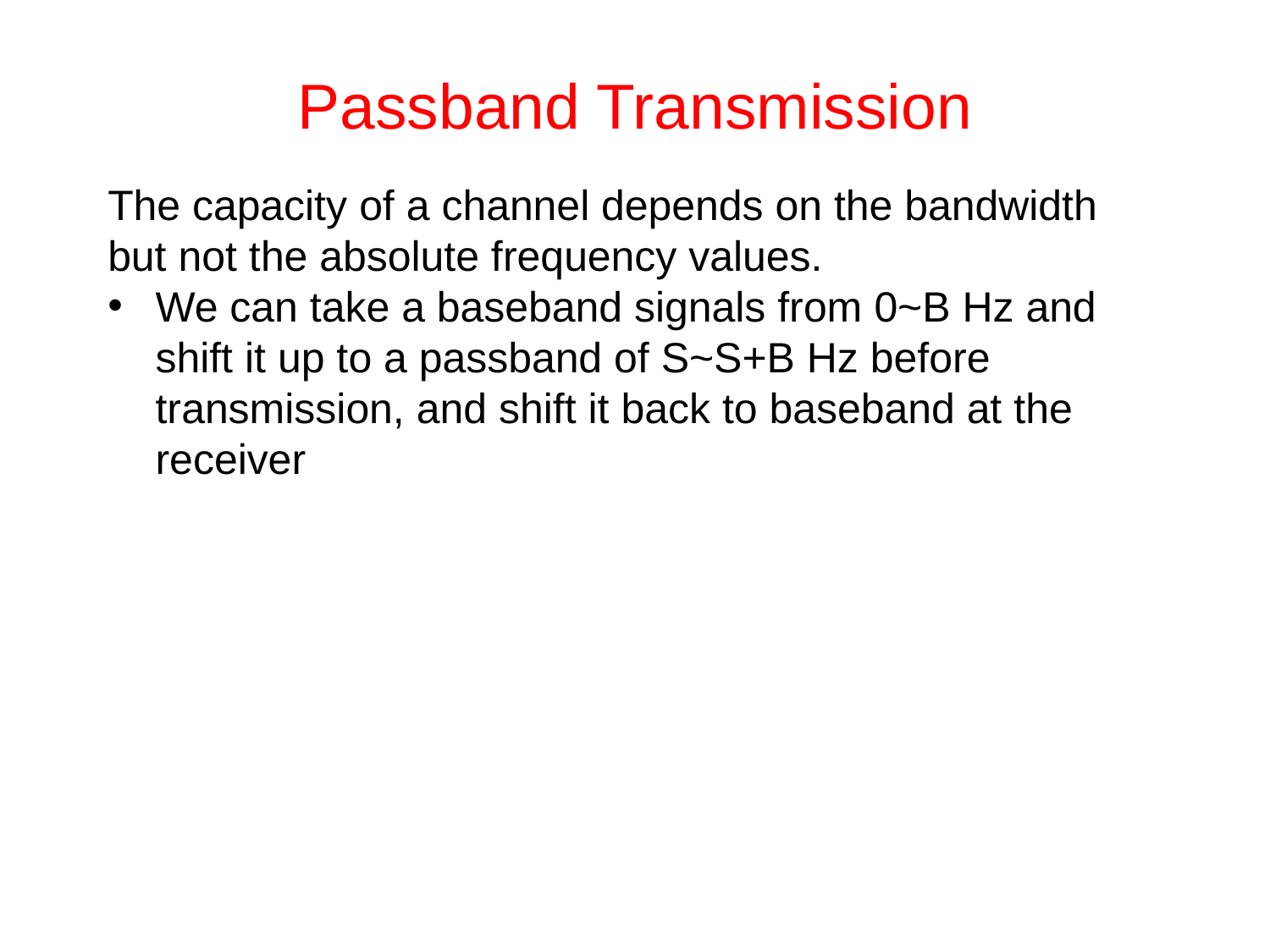

# Passband Transmission
The capacity of a channel depends on the bandwidth but not the absolute frequency values.
We can take a baseband signals from 0~B Hz and shift it up to a passband of S~S+B Hz before transmission, and shift it back to baseband at the receiver